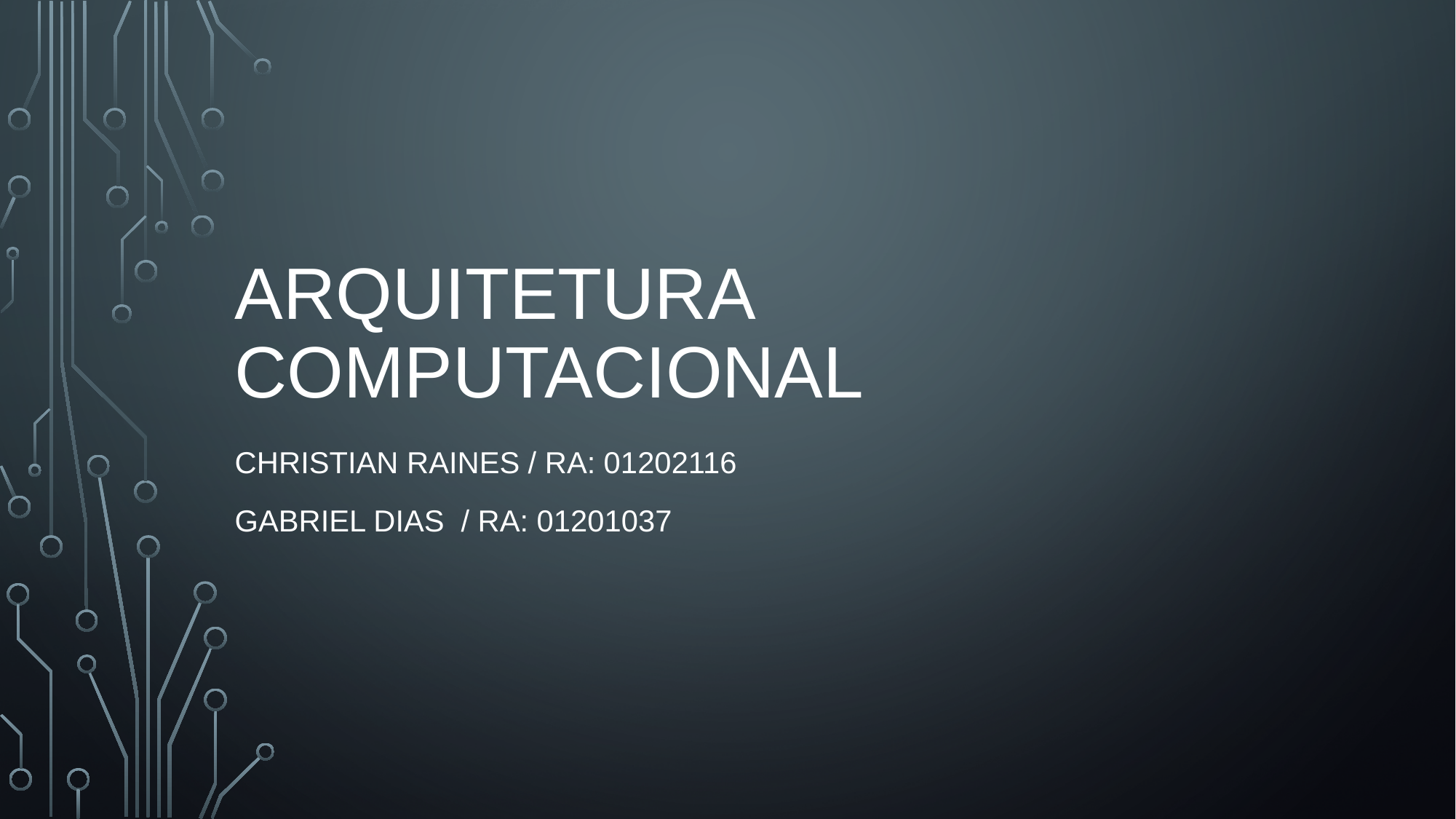

# Arquitetura computacional
Christian Raines / RA: 01202116
Gabriel Dias  / RA: 01201037